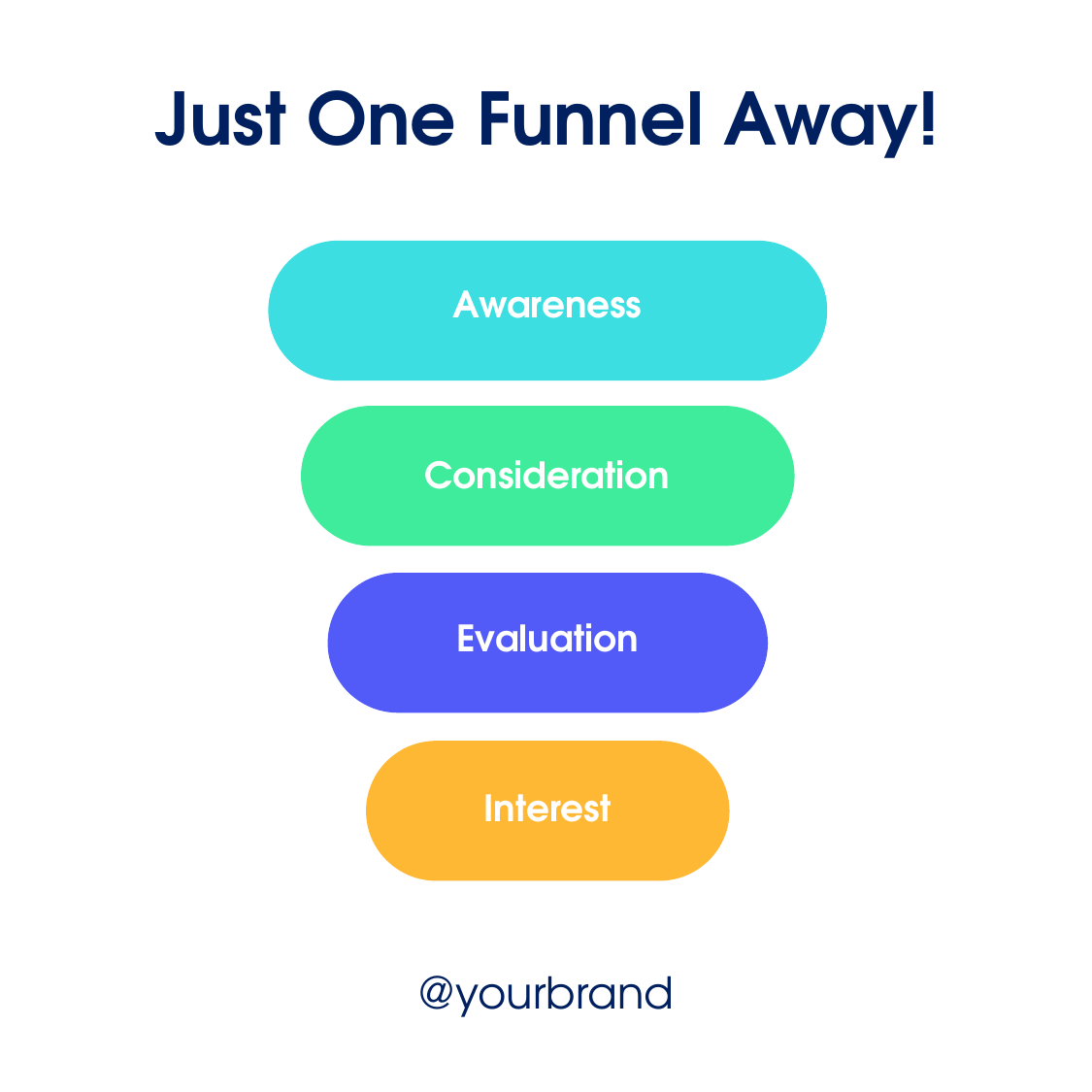

Just One Funnel Away!

Awareness

Consideration

Evaluation

Interest
@yourbrand